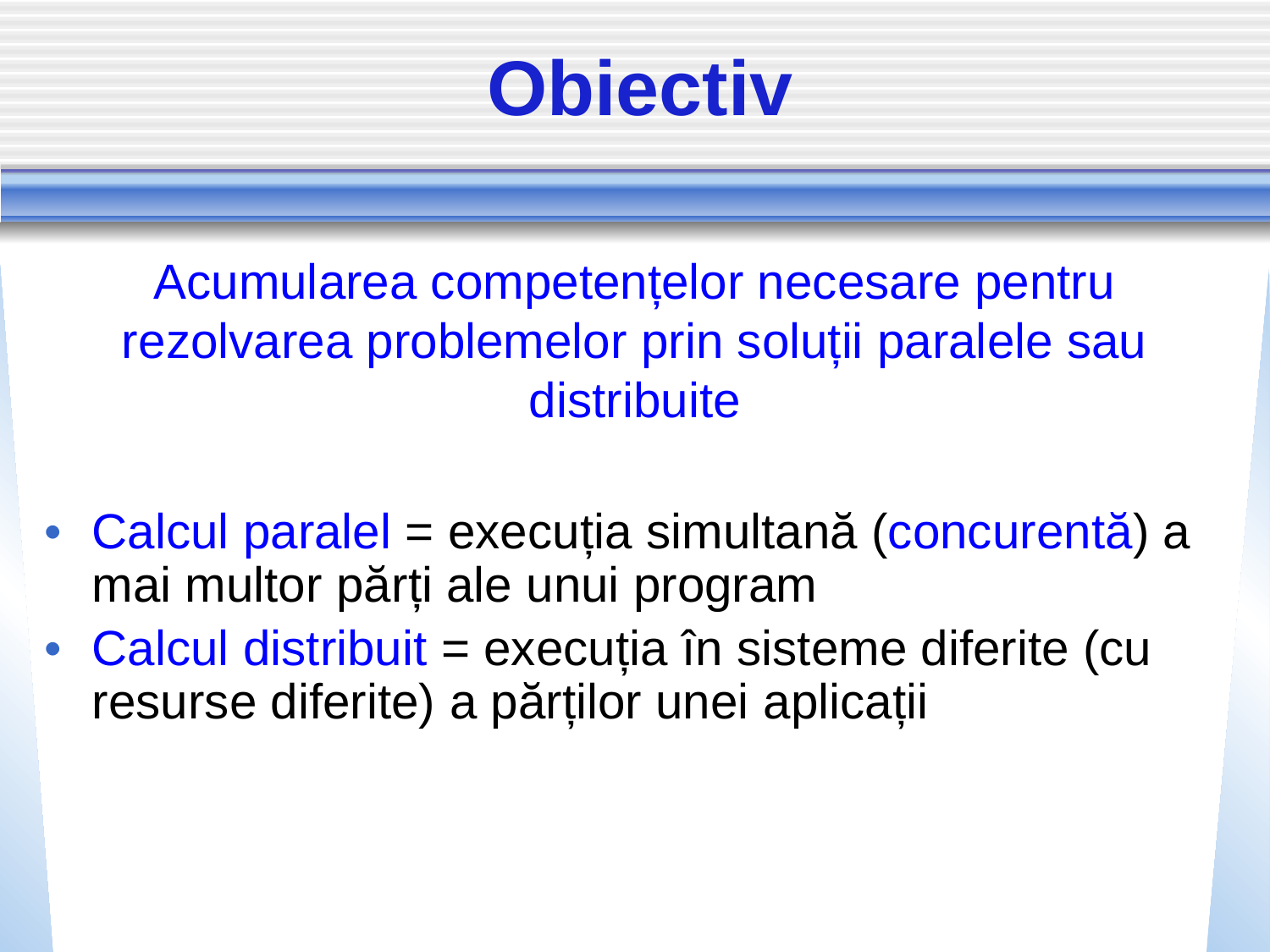

# Obiectiv
Acumularea competențelor necesare pentru rezolvarea problemelor prin soluții paralele sau distribuite

Calcul paralel = execuția simultană (concurentă) a mai multor părți ale unui program
Calcul distribuit = execuția în sisteme diferite (cu resurse diferite) a părților unei aplicații